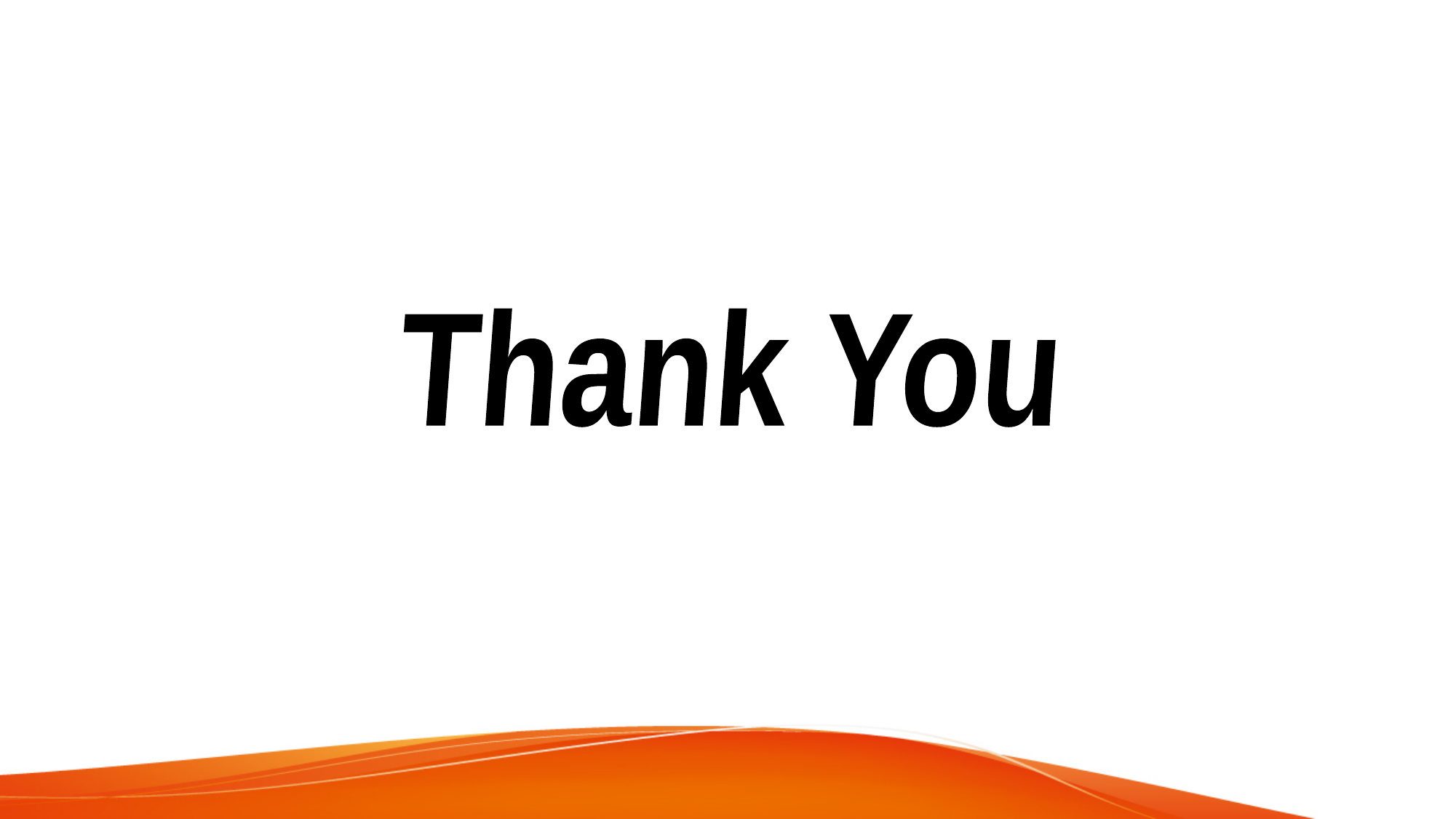

Thank You
# Your company  slogan in here